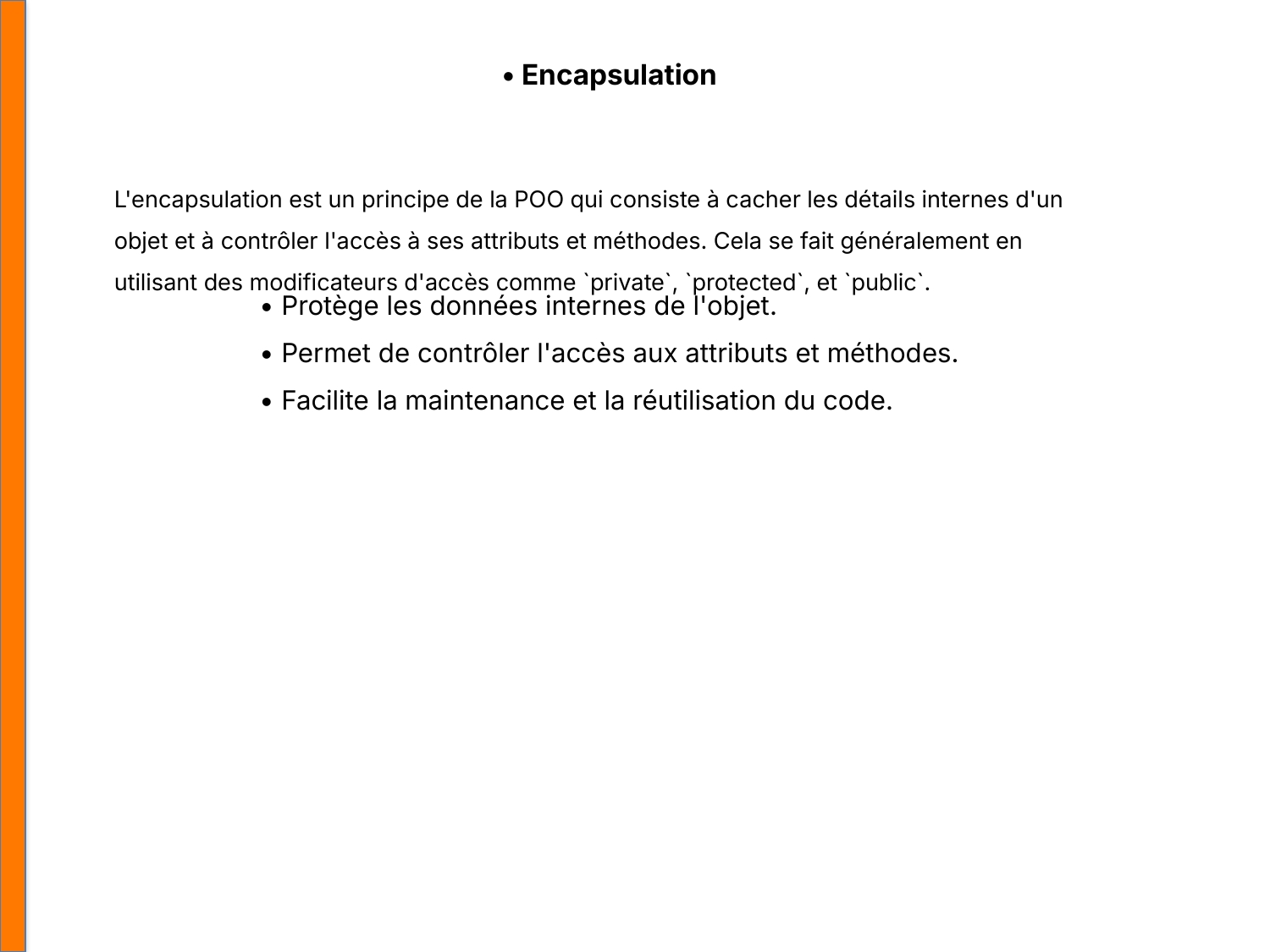

• Encapsulation

L'encapsulation est un principe de la POO qui consiste à cacher les détails internes d'un objet et à contrôler l'accès à ses attributs et méthodes. Cela se fait généralement en utilisant des modificateurs d'accès comme `private`, `protected`, et `public`.

• Protège les données internes de l'objet.
• Permet de contrôler l'accès aux attributs et méthodes.
• Facilite la maintenance et la réutilisation du code.